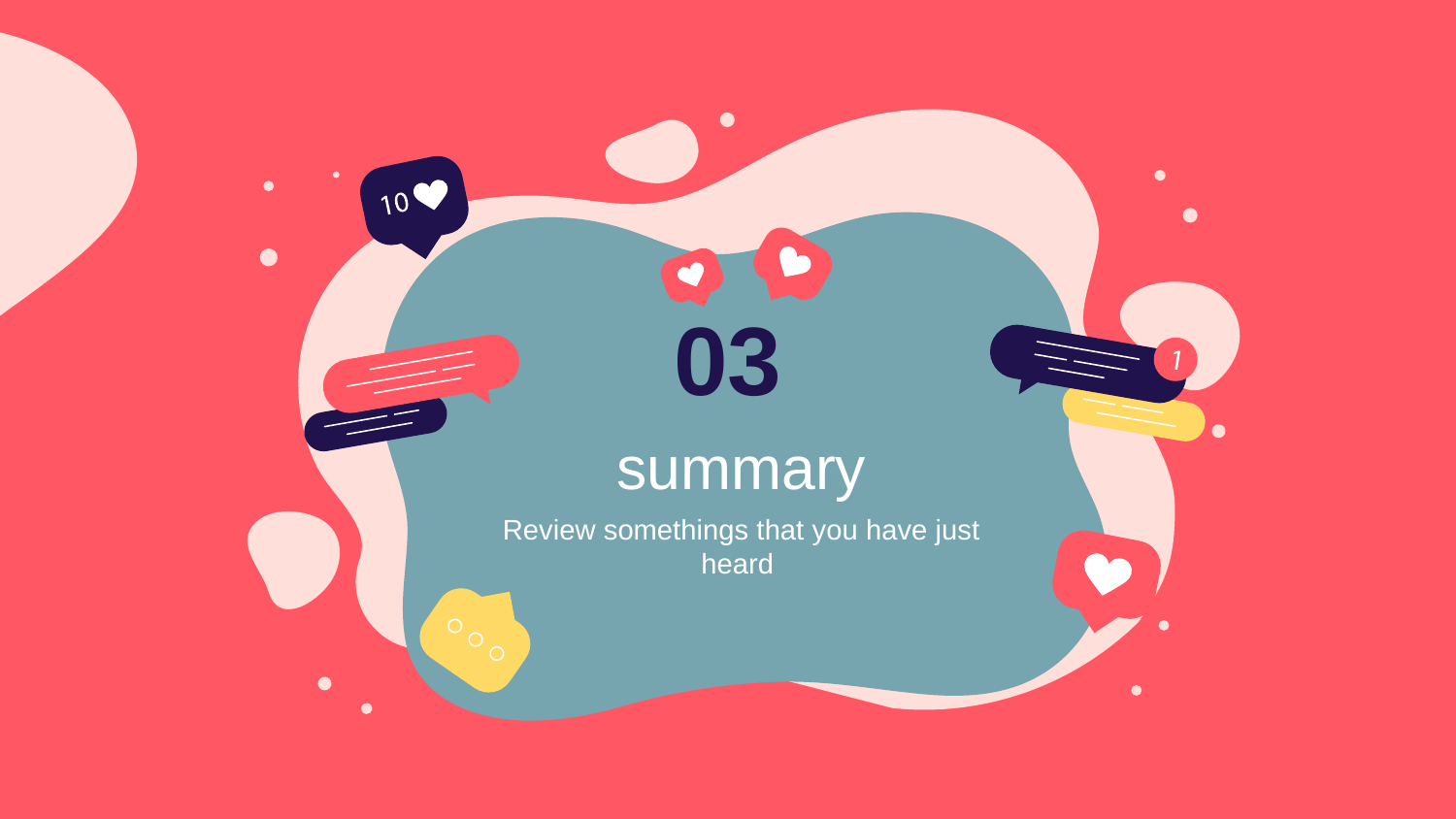

03
# summary
Review somethings that you have just heard